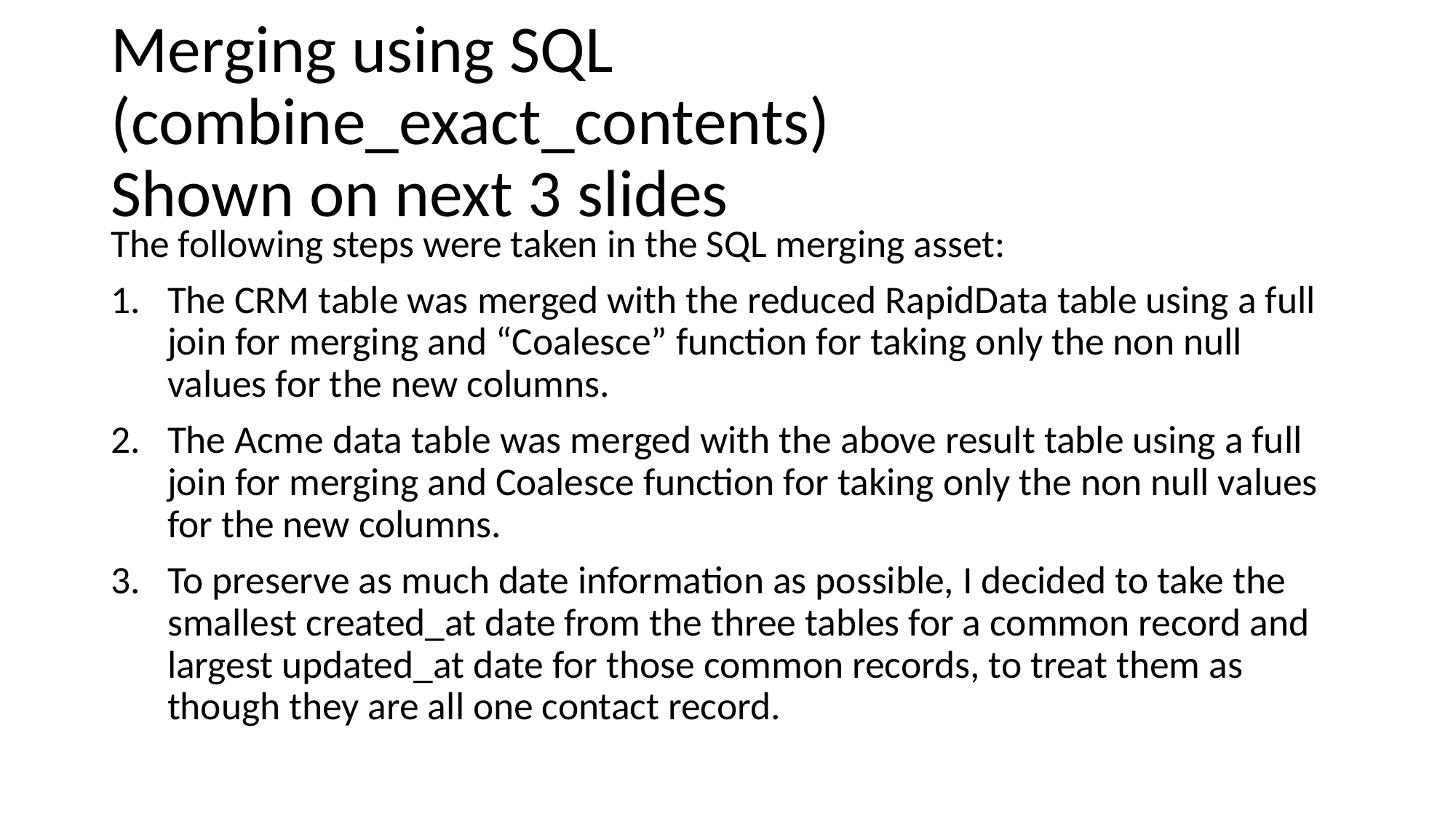

# Merging using SQL (combine_exact_contents) Shown on next 3 slides
The following steps were taken in the SQL merging asset:
The CRM table was merged with the reduced RapidData table using a full join for merging and “Coalesce” function for taking only the non null values for the new columns.
The Acme data table was merged with the above result table using a full join for merging and Coalesce function for taking only the non null values for the new columns.
To preserve as much date information as possible, I decided to take the smallest created_at date from the three tables for a common record and largest updated_at date for those common records, to treat them as though they are all one contact record.